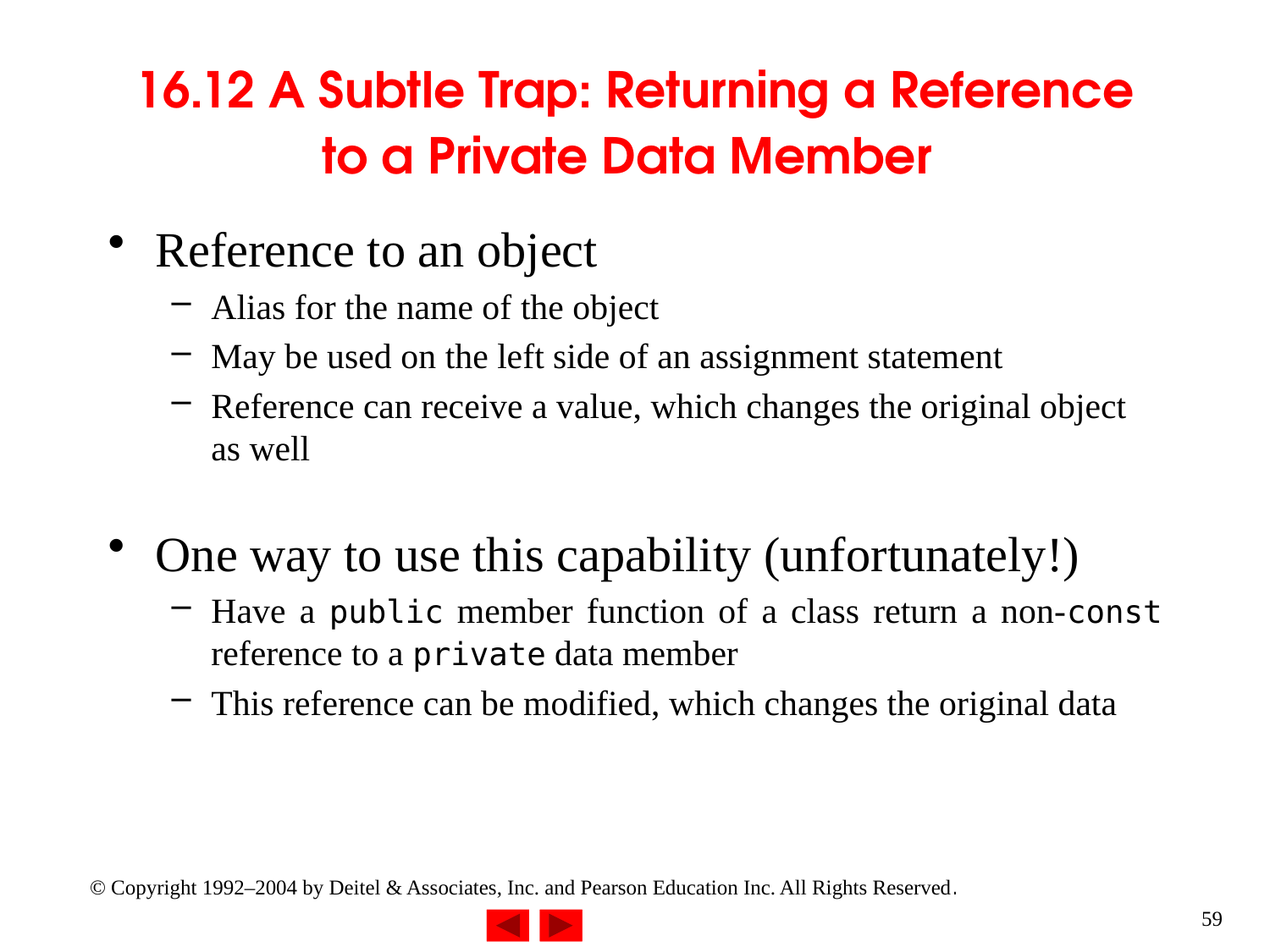

# 16.12 A Subtle Trap: Returning a Reference to a Private Data Member
Reference to an object
Alias for the name of the object
May be used on the left side of an assignment statement
Reference can receive a value, which changes the original object as well

One way to use this capability (unfortunately!)
Have a public member function of a class return a non-const reference to a private data member
This reference can be modified, which changes the original data